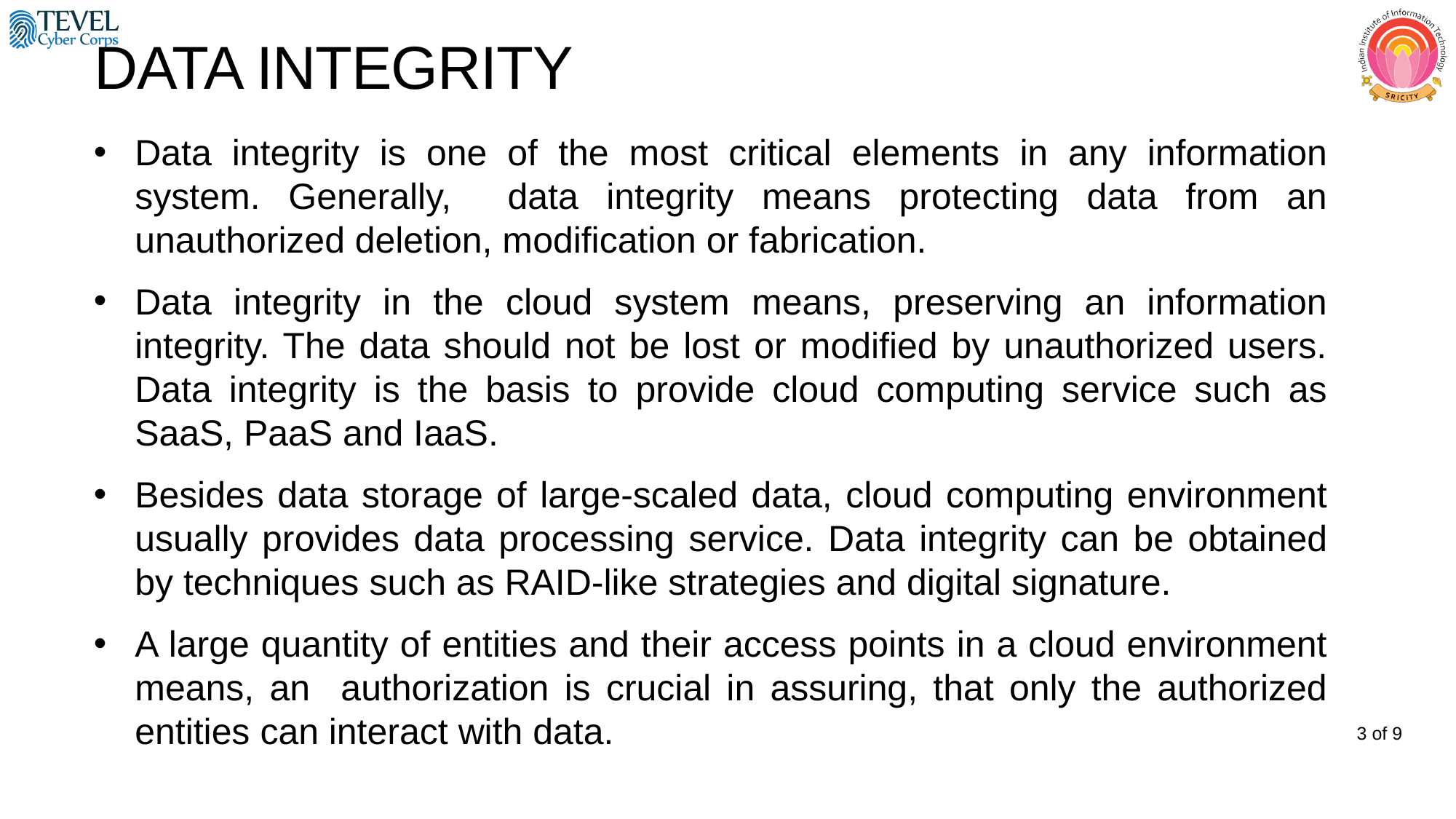

DATA INTEGRITY
Data integrity is one of the most critical elements in any information system. Generally,  data integrity means protecting data from an unauthorized deletion, modification or fabrication.
Data integrity in the cloud system means, preserving an information integrity. The data should not be lost or modified by unauthorized users. Data integrity is the basis to provide cloud computing service such as SaaS, PaaS and IaaS.
Besides data storage of large-scaled data, cloud computing environment usually provides data processing service. Data integrity can be obtained by techniques such as RAID-like strategies and digital signature.
A large quantity of entities and their access points in a cloud environment means, an  authorization is crucial in assuring, that only the authorized entities can interact with data.
3 of 9
20